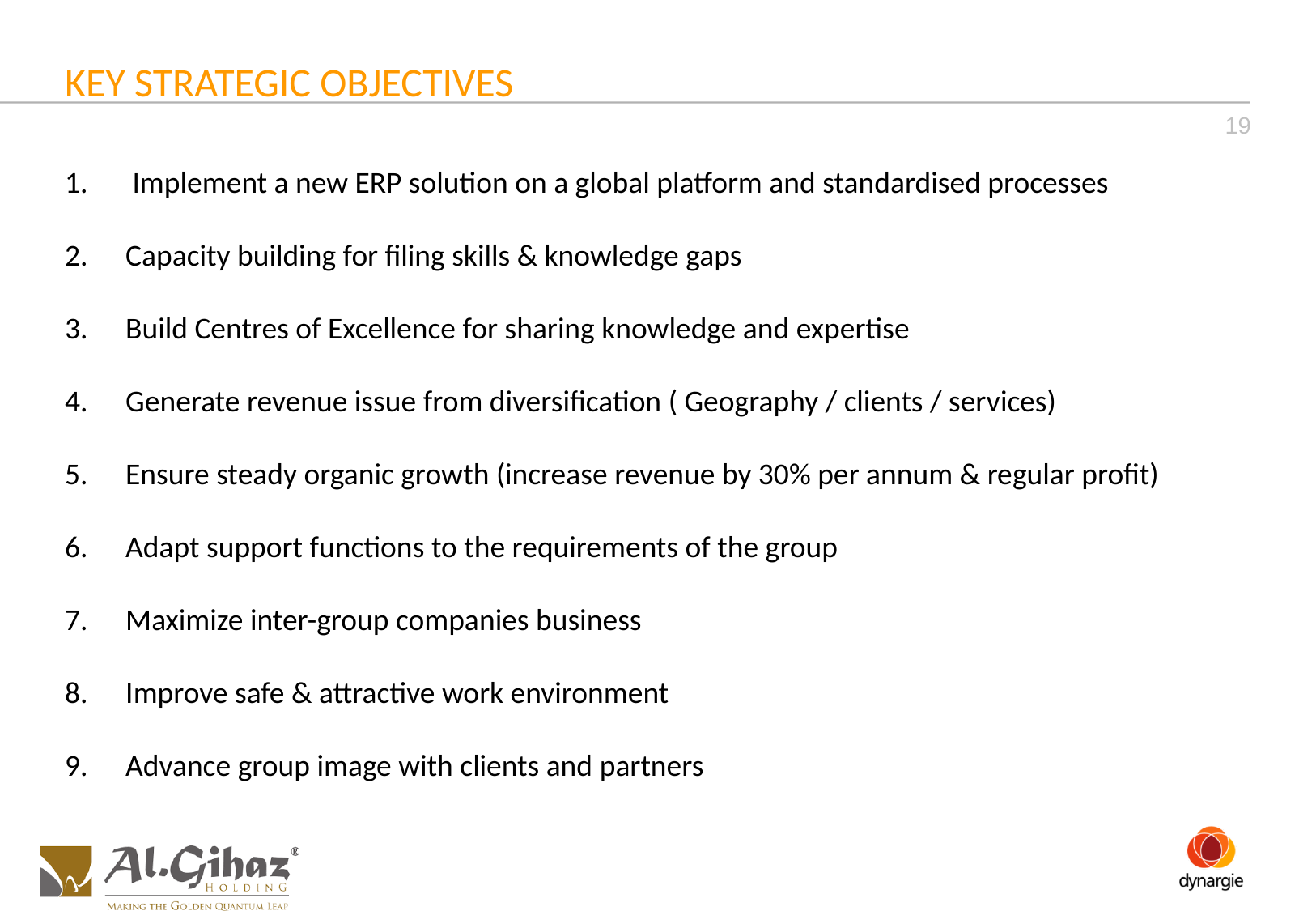

0
KEY STRATEGIC OBJECTIVES
19
 Implement a new ERP solution on a global platform and standardised processes

Capacity building for filing skills & knowledge gaps

Build Centres of Excellence for sharing knowledge and expertise

Generate revenue issue from diversification ( Geography / clients / services)

Ensure steady organic growth (increase revenue by 30% per annum & regular profit)

Adapt support functions to the requirements of the group

Maximize inter-group companies business

Improve safe & attractive work environment

Advance group image with clients and partners